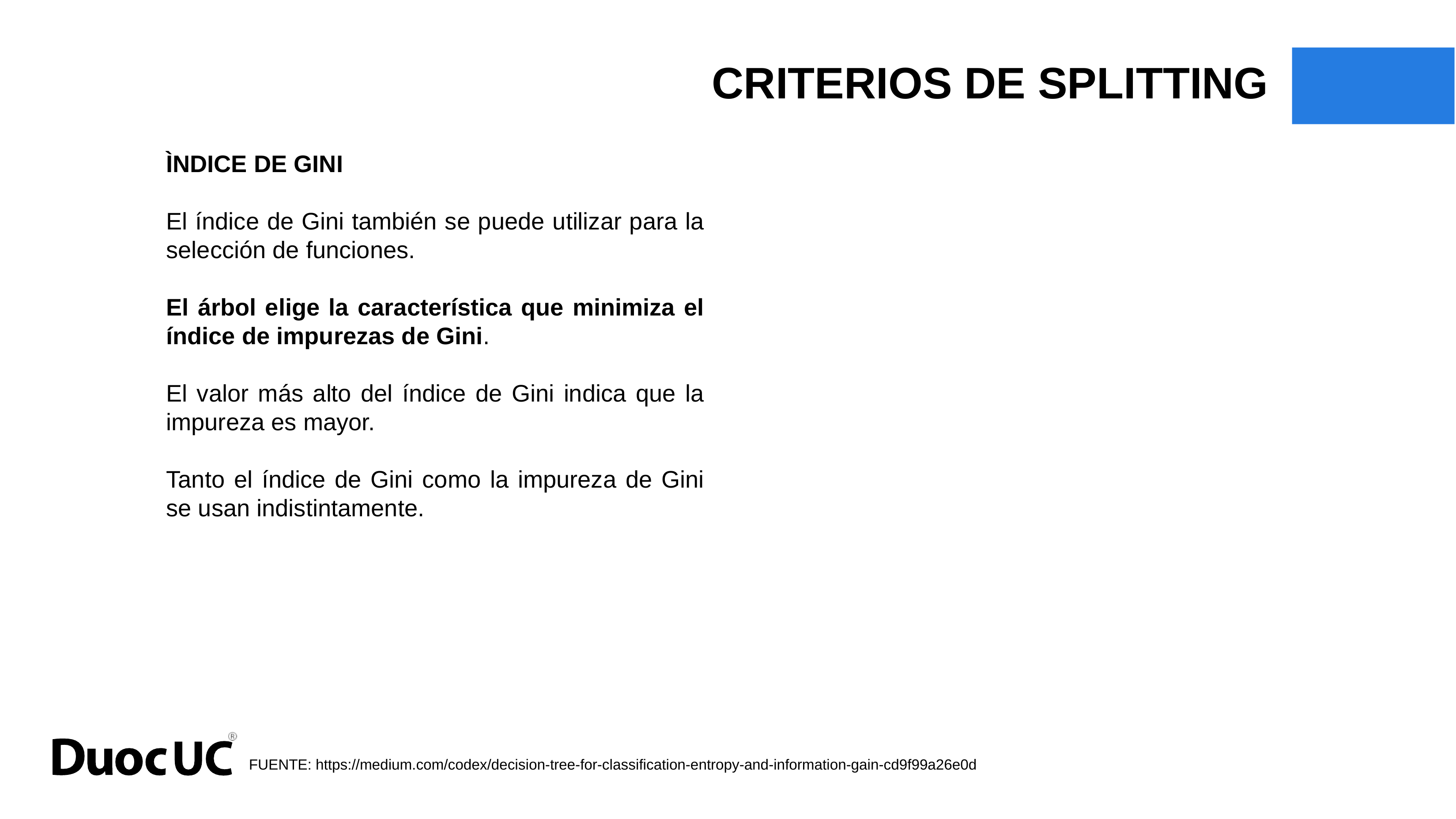

CRITERIOS DE SPLITTING
ÌNDICE DE GINI

El índice de Gini también se puede utilizar para la selección de funciones.

El árbol elige la característica que minimiza el índice de impurezas de Gini.

El valor más alto del índice de Gini indica que la impureza es mayor.

Tanto el índice de Gini como la impureza de Gini se usan indistintamente.

FUENTE: https://medium.com/codex/decision-tree-for-classification-entropy-and-information-gain-cd9f99a26e0d